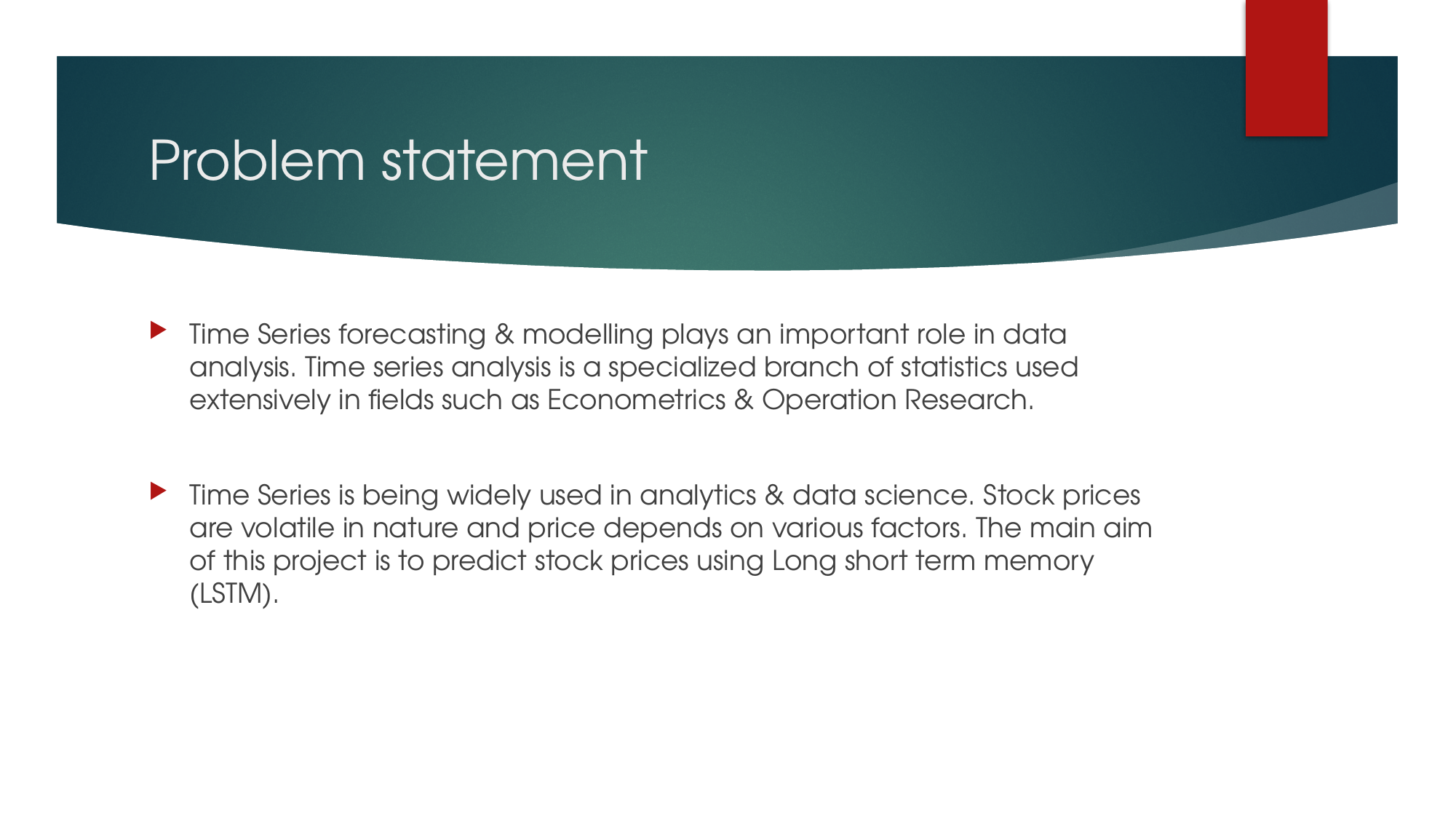

# Problem statement
Time Series forecasting & modelling plays an important role in data analysis. Time series analysis is a specialized branch of statistics used extensively in fields such as Econometrics & Operation Research.

Time Series is being widely used in analytics & data science. Stock prices are volatile in nature and price depends on various factors. The main aim of this project is to predict stock prices using Long short term memory (LSTM).